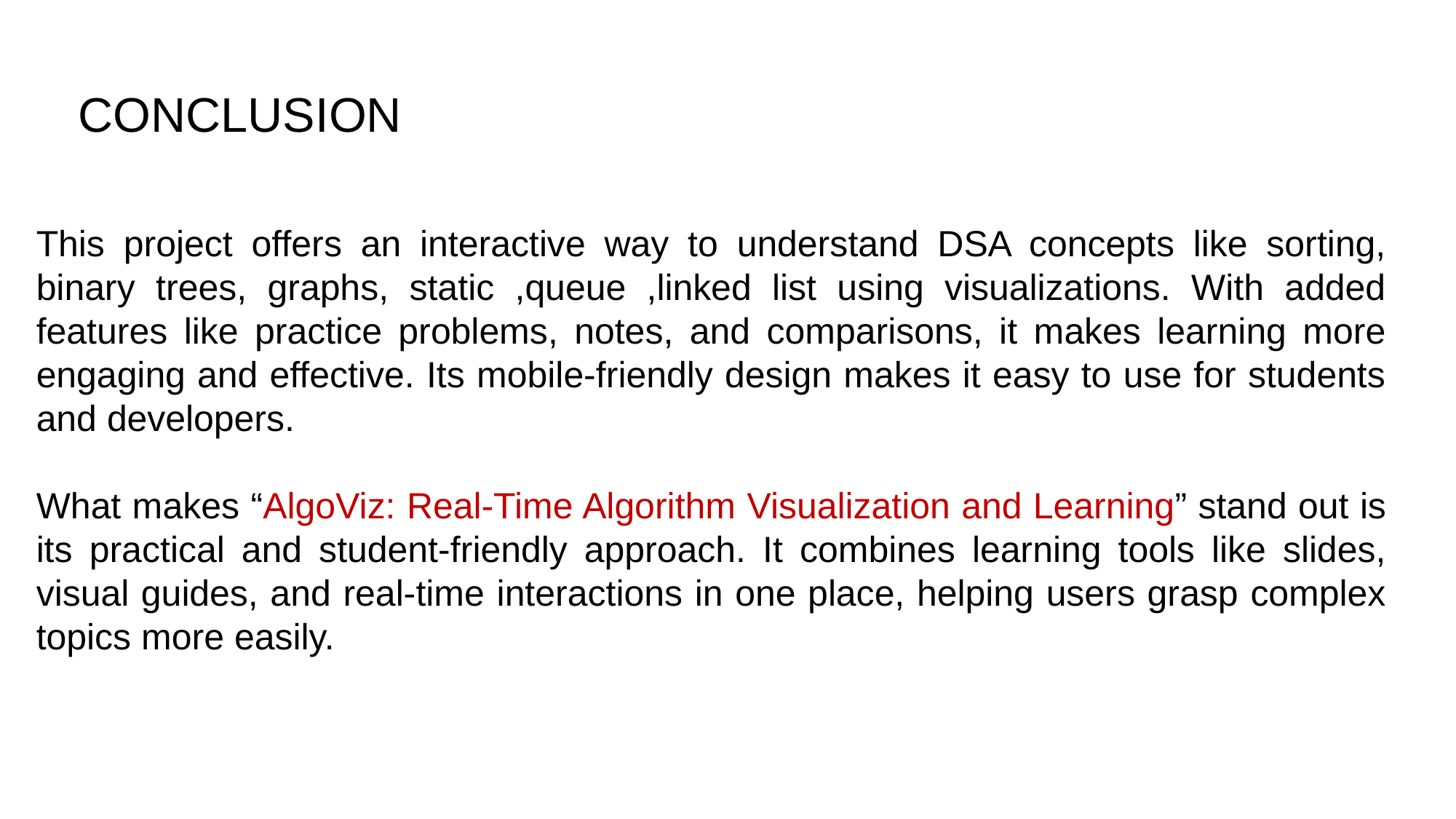

CONCLUSION
This project offers an interactive way to understand DSA concepts like sorting, binary trees, graphs, static ,queue ,linked list using visualizations. With added features like practice problems, notes, and comparisons, it makes learning more engaging and effective. Its mobile-friendly design makes it easy to use for students and developers.

What makes “AlgoViz: Real-Time Algorithm Visualization and Learning” stand out is its practical and student-friendly approach. It combines learning tools like slides, visual guides, and real-time interactions in one place, helping users grasp complex topics more easily.